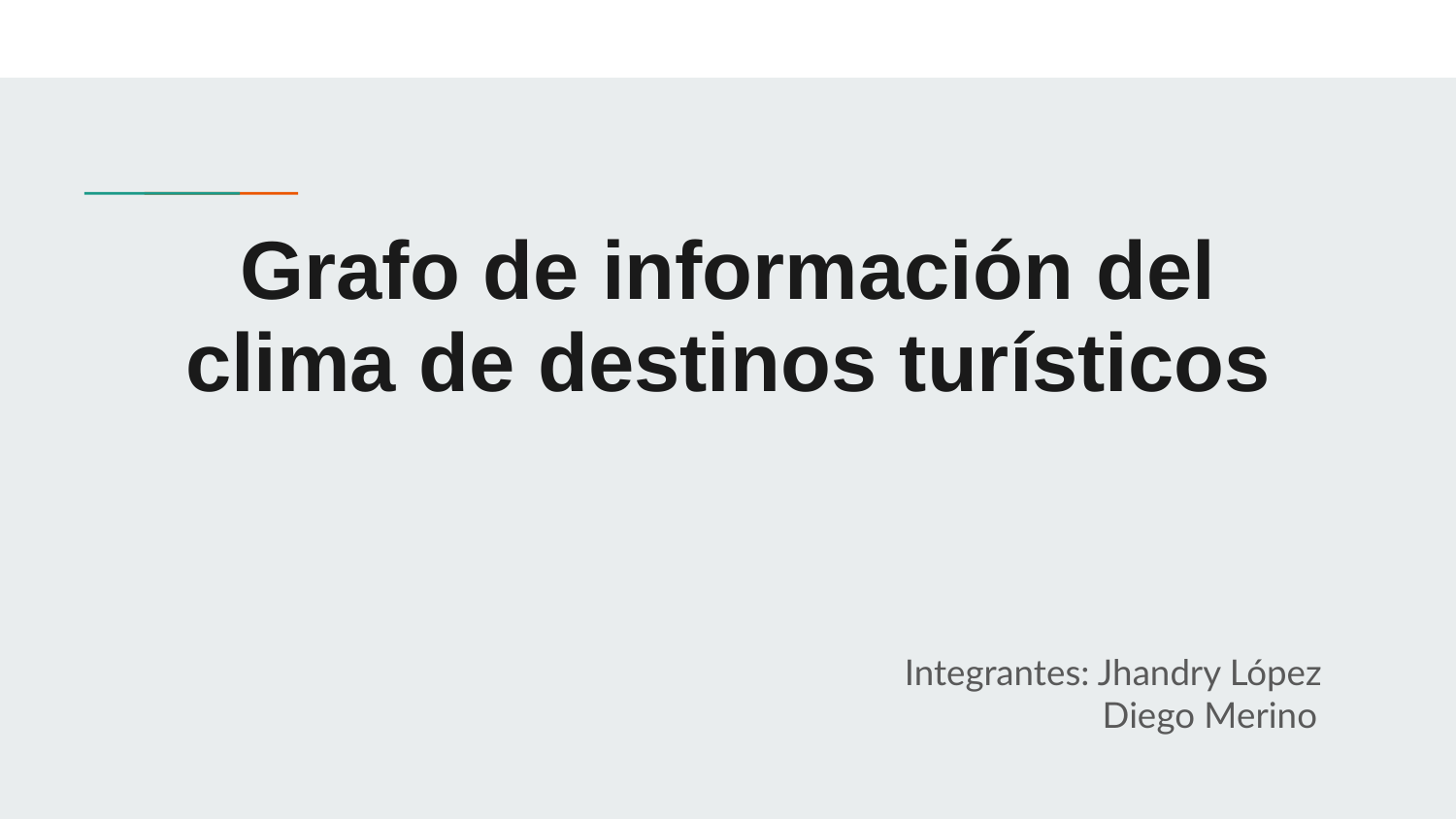

# Grafo de información del clima de destinos turísticos
Integrantes: Jhandry López
		      Diego Merino